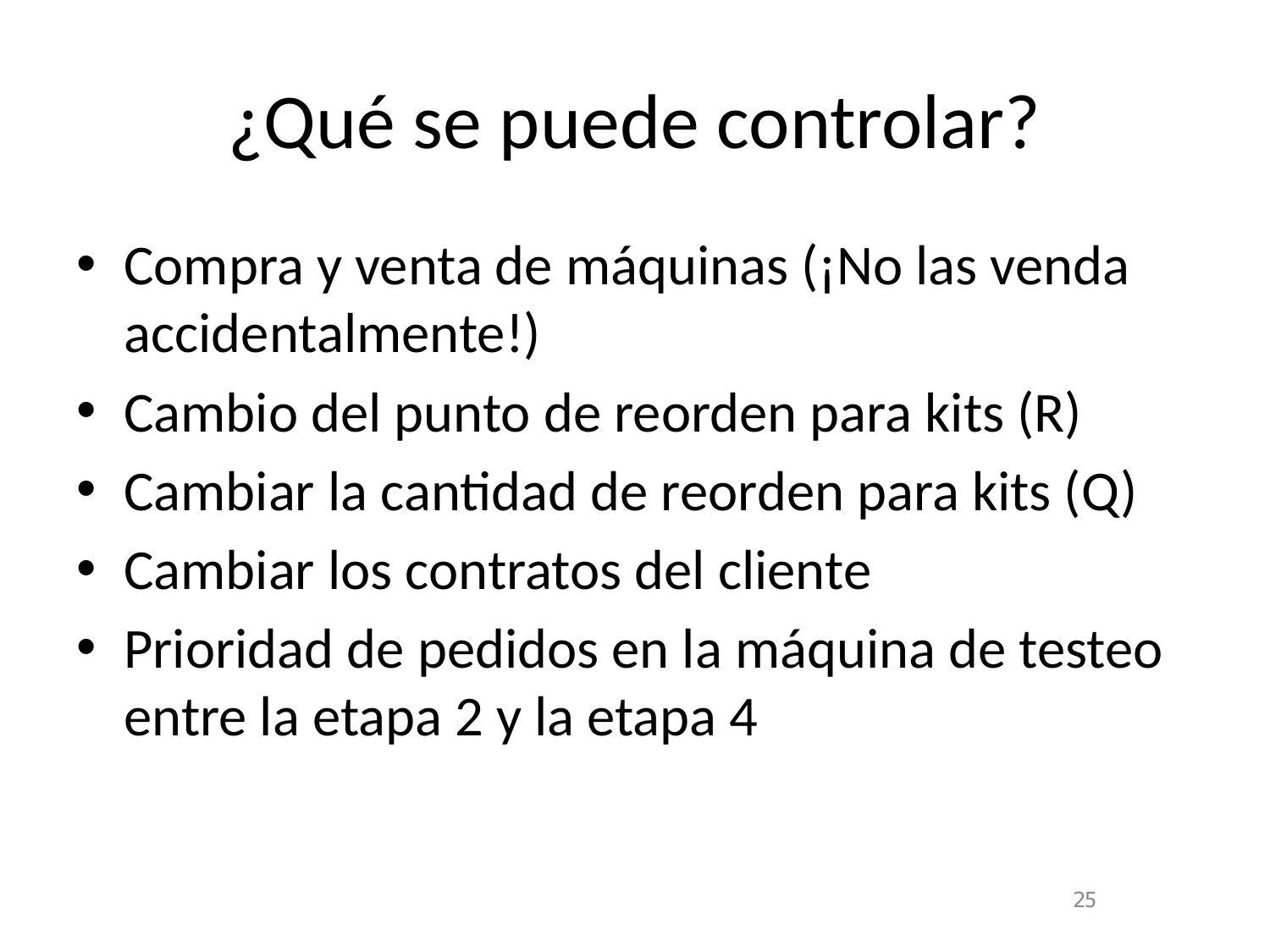

# ¿Qué se puede controlar?
Compra y venta de máquinas (¡No las venda accidentalmente!)
Cambio del punto de reorden para kits (R)
Cambiar la cantidad de reorden para kits (Q)
Cambiar los contratos del cliente
Prioridad de pedidos en la máquina de testeo entre la etapa 2 y la etapa 4

25